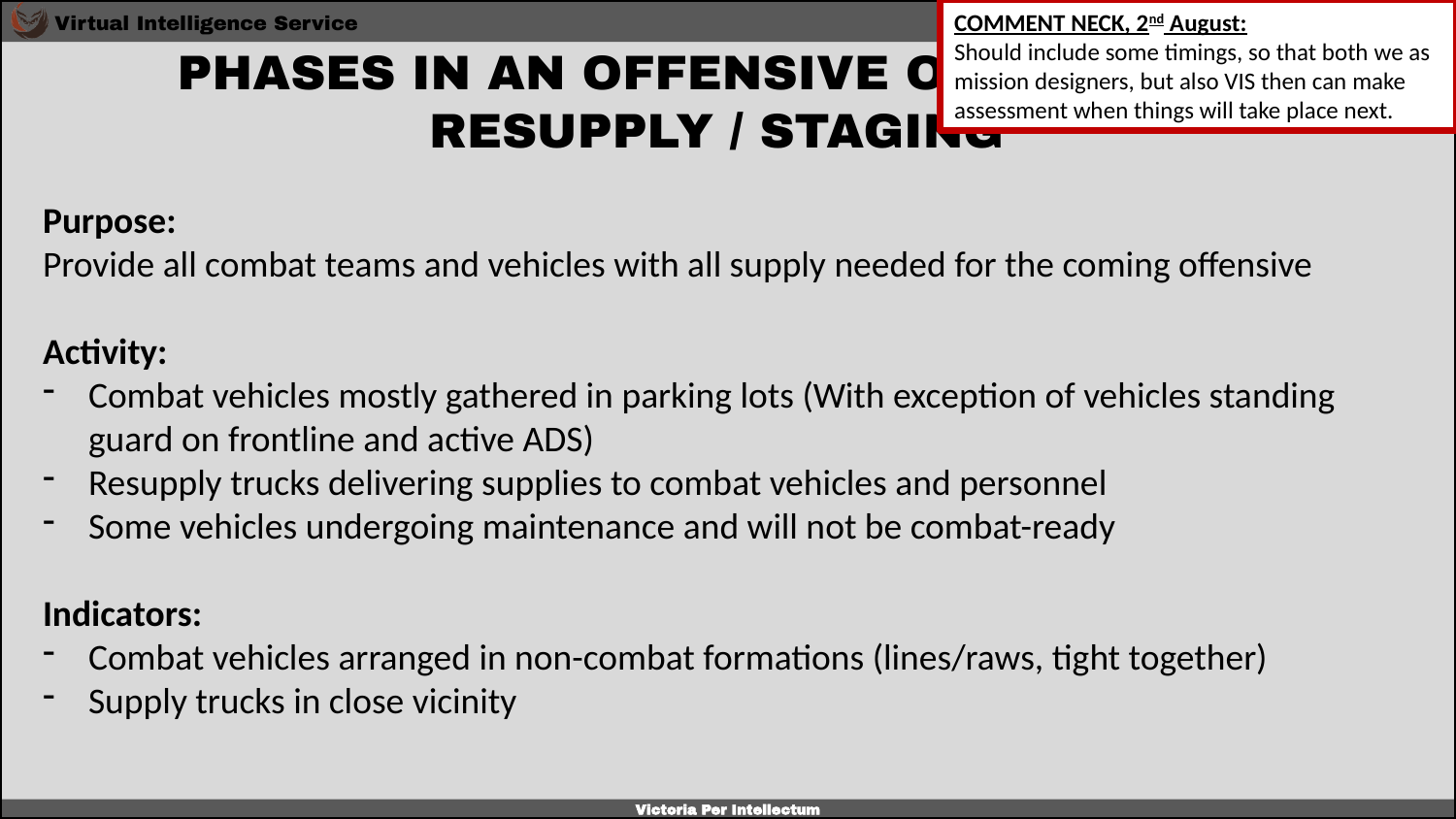

COMMENT NECK, 2nd August:
Should include some timings, so that both we as mission designers, but also VIS then can make assessment when things will take place next.
# PHASES IN AN OFFENSIVE OPERATION: RESUPPLY / STAGING
A
A
Purpose:
Provide all combat teams and vehicles with all supply needed for the coming offensive

Activity:
Combat vehicles mostly gathered in parking lots (With exception of vehicles standing guard on frontline and active ADS)
Resupply trucks delivering supplies to combat vehicles and personnel
Some vehicles undergoing maintenance and will not be combat-ready

Indicators:
Combat vehicles arranged in non-combat formations (lines/raws, tight together)
Supply trucks in close vicinity

B
B
C
C
D
D
E
E
F
F